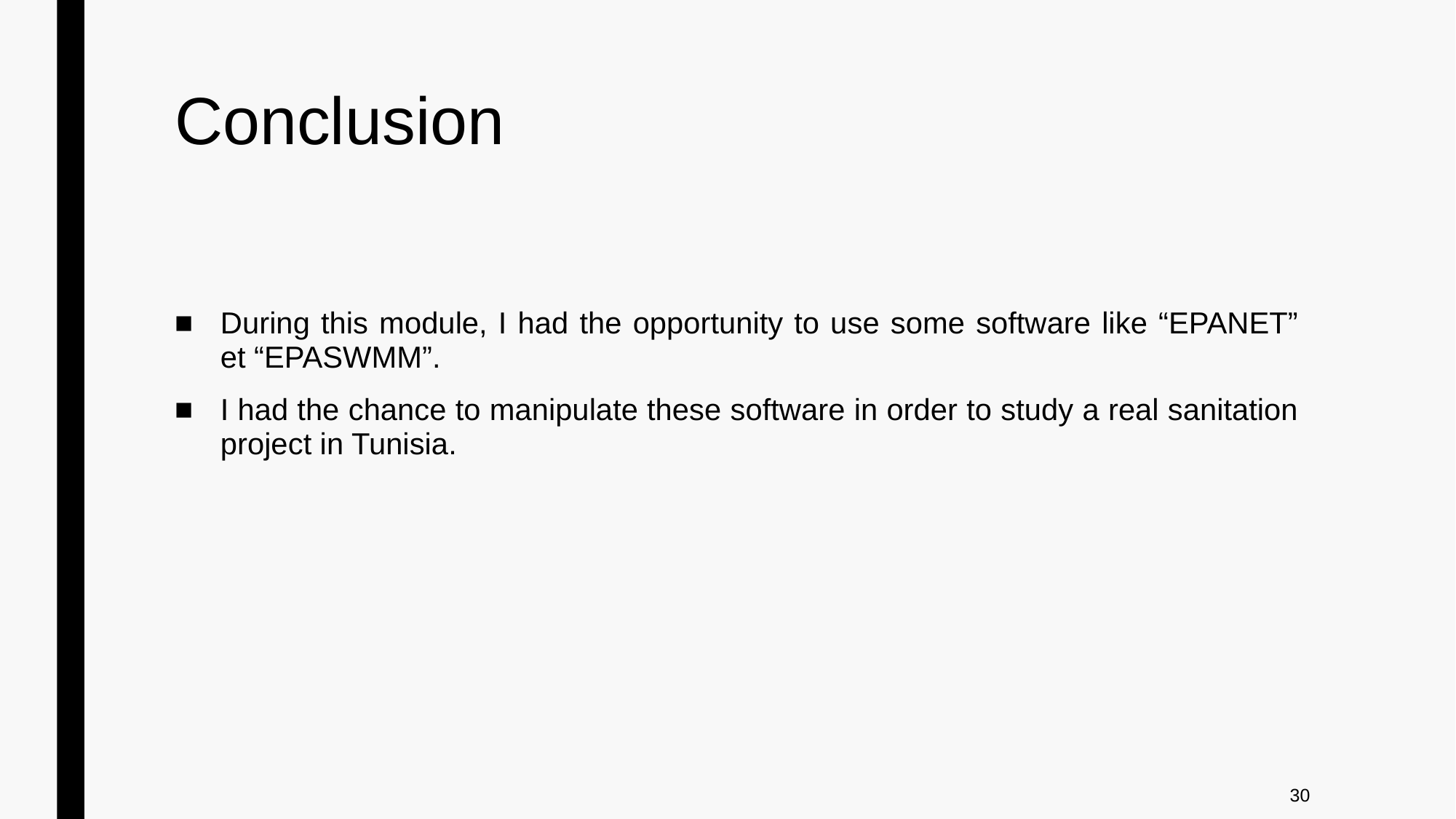

# Conclusion
During this module, I had the opportunity to use some software like “EPANET” et “EPASWMM”.
I had the chance to manipulate these software in order to study a real sanitation project in Tunisia.
30